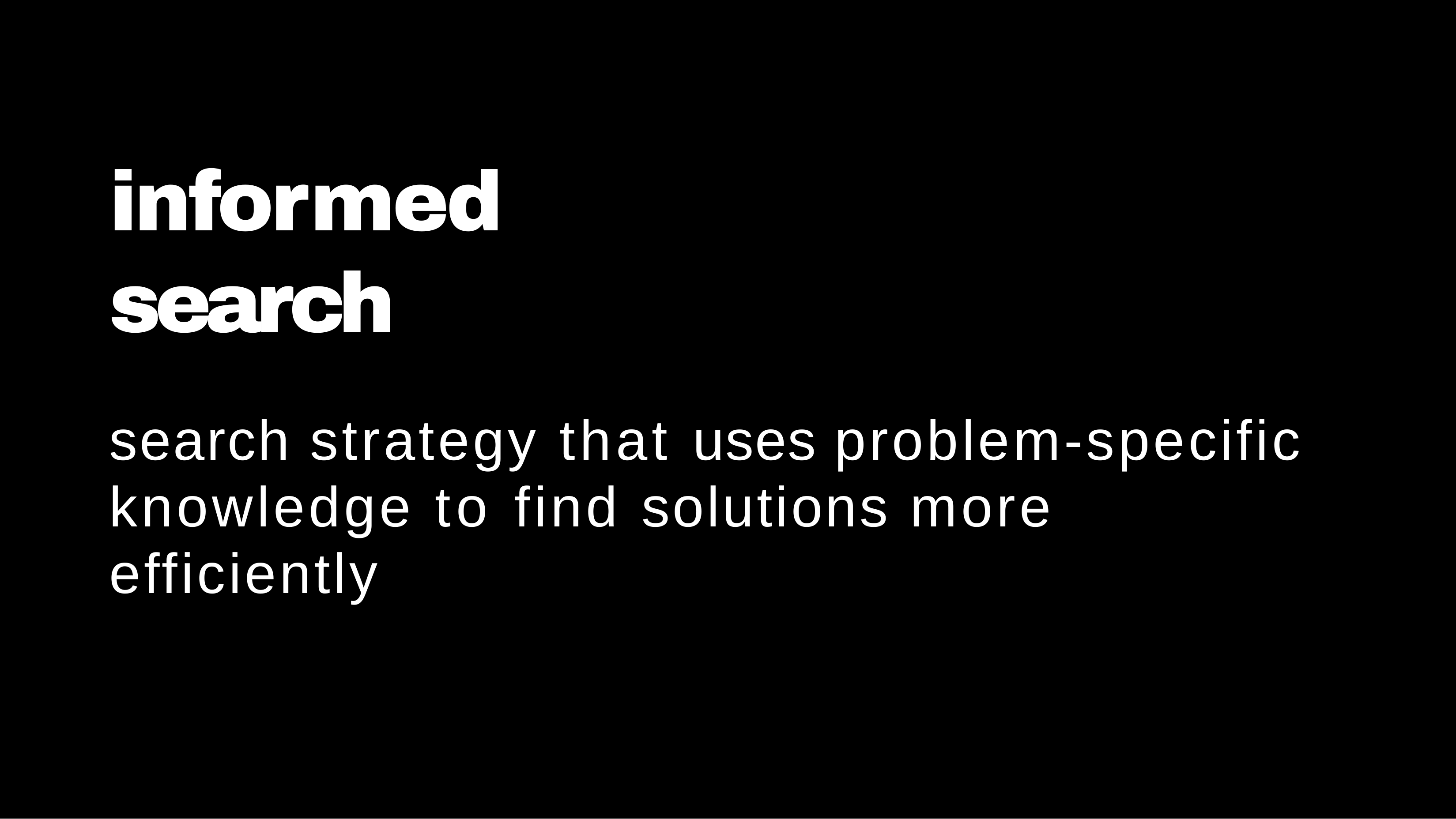

informed search
search strategy that uses problem-specific  knowledge to find solutions more efficiently